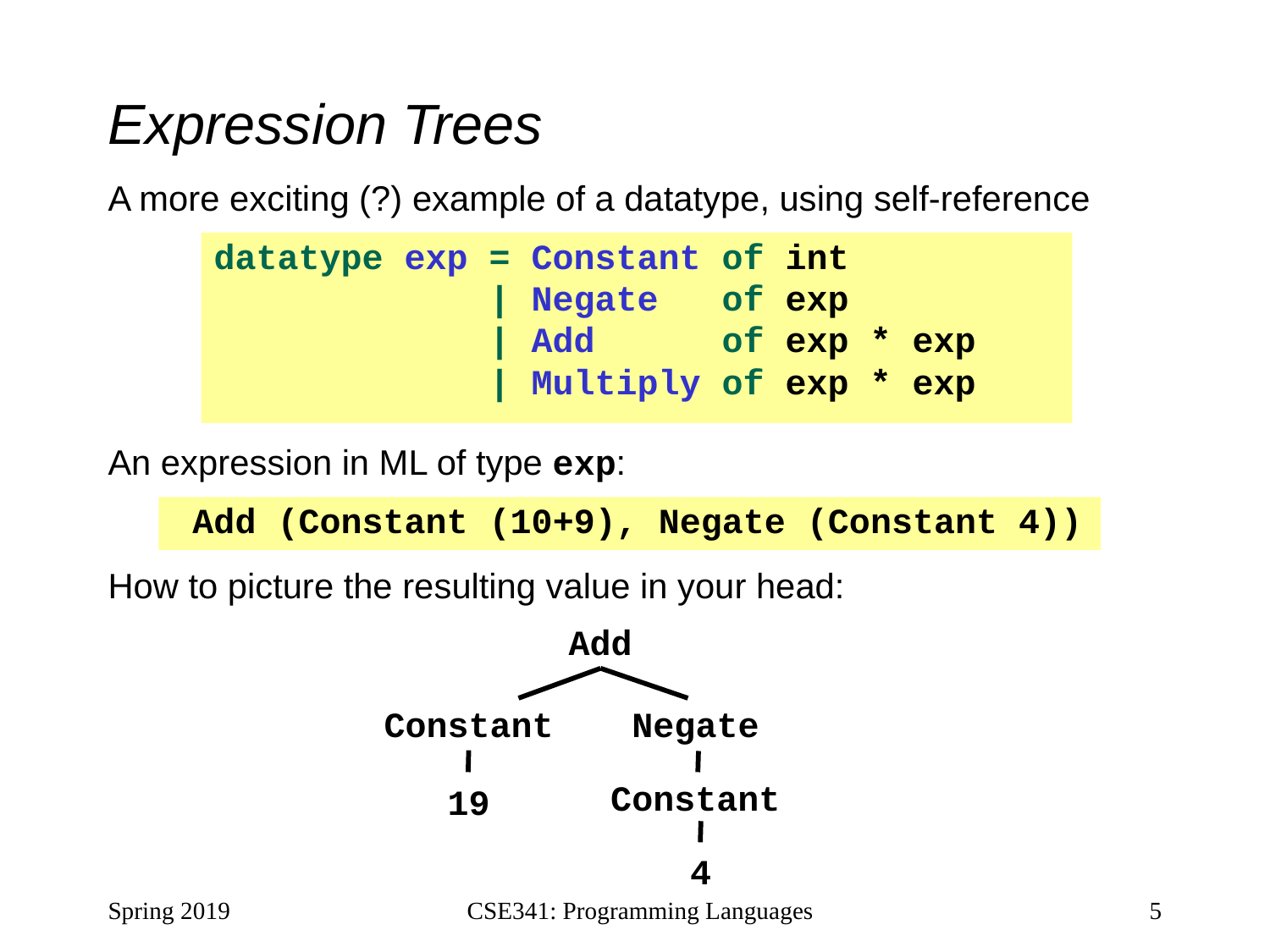

# Expression Trees
A more exciting (?) example of a datatype, using self-reference

An expression in ML of type exp:

How to picture the resulting value in your head:
datatype exp = Constant of int
             | Negate   of exp
             | Add      of exp * exp
             | Multiply of exp * exp
 Add (Constant (10+9), Negate (Constant 4))
Add
Constant
Negate
Constant
19
4
Spring 2019
CSE341: Programming Languages
5